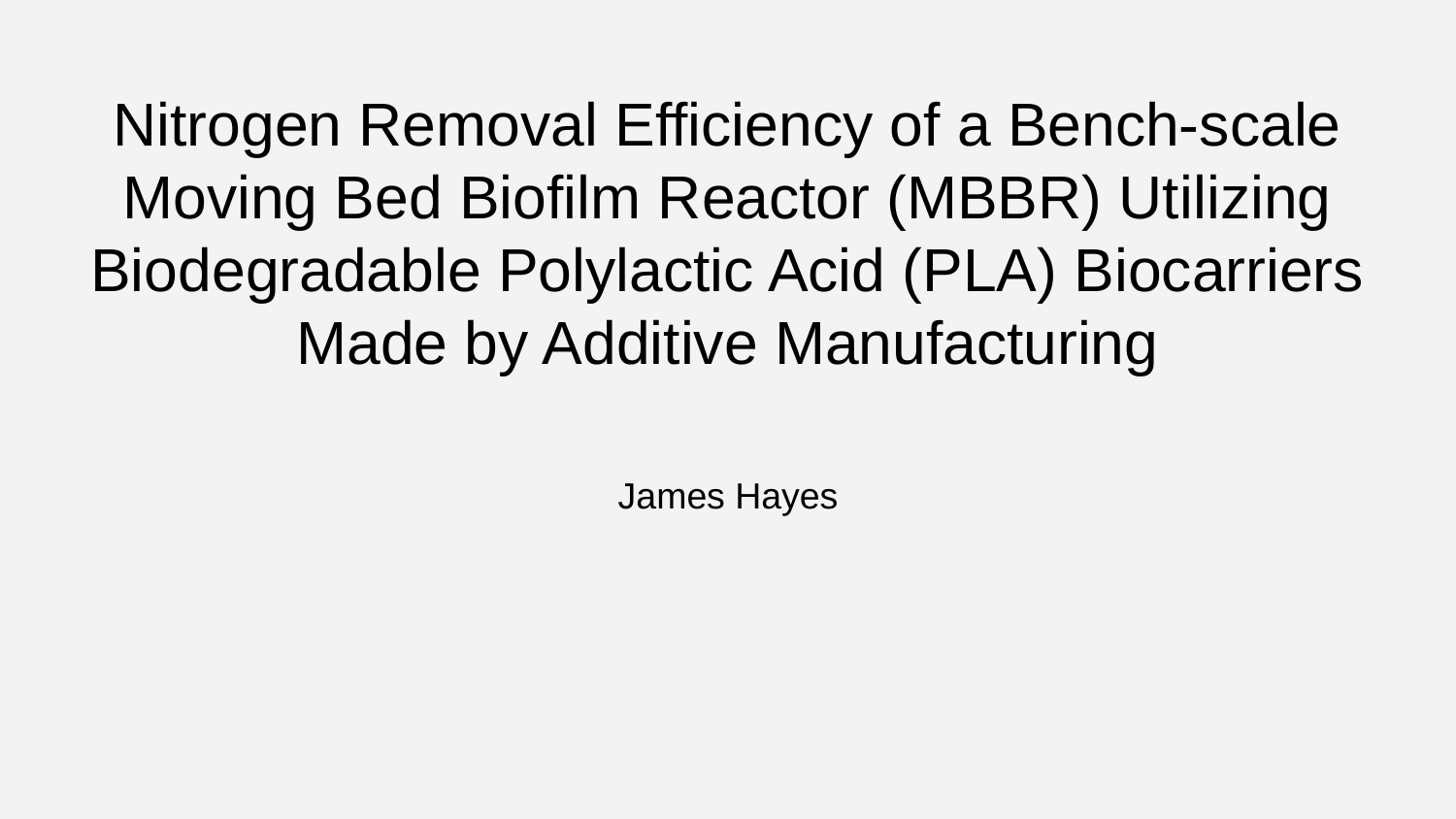

# Nitrogen Removal Efficiency of a Bench-scale
Moving Bed Biofilm Reactor (MBBR) Utilizing
Biodegradable Polylactic Acid (PLA) Biocarriers
Made by Additive Manufacturing

James Hayes